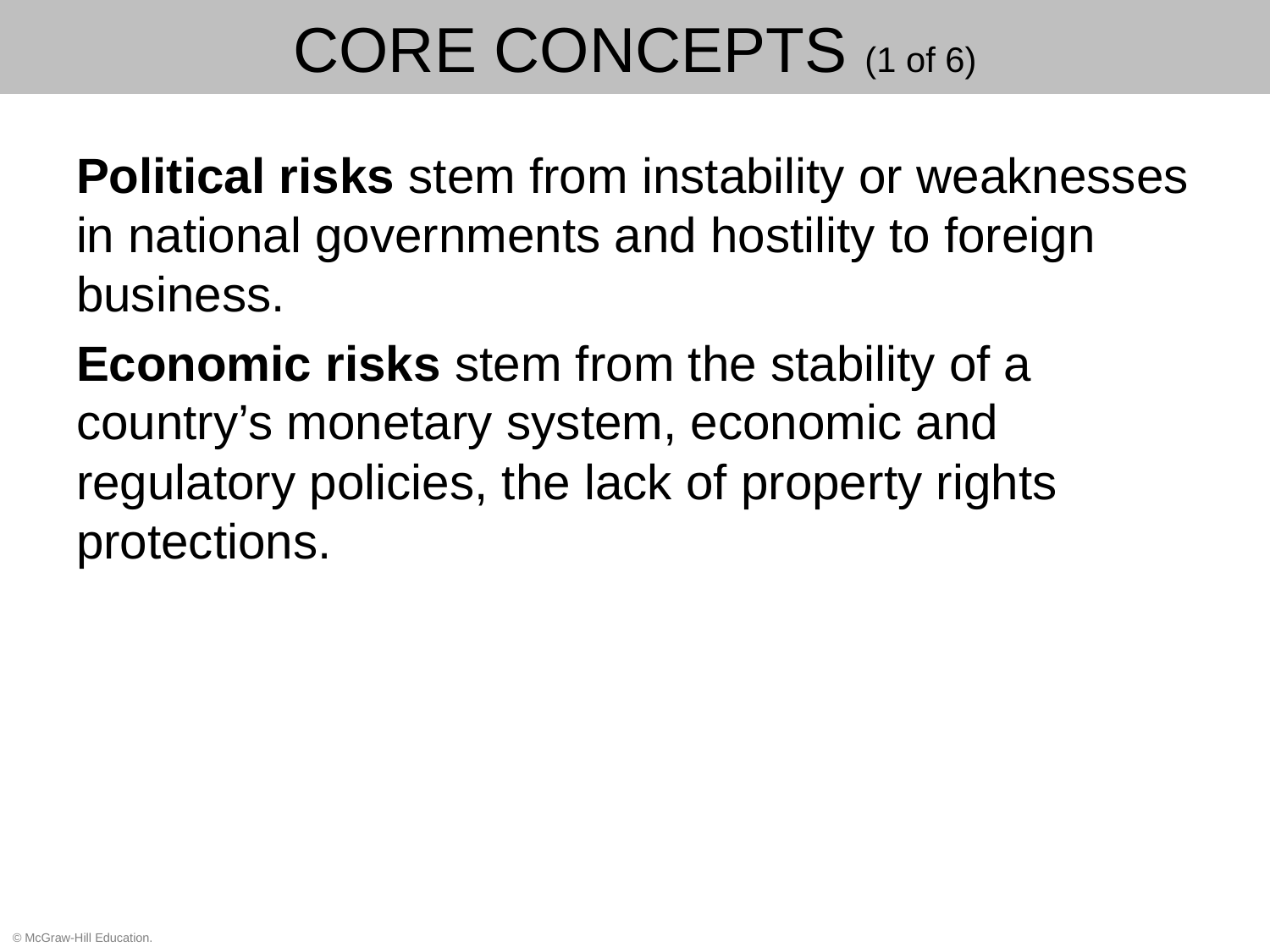

# Core Concepts (1 of 6)
Political risks stem from instability or weaknesses in national governments and hostility to foreign business.
Economic risks stem from the stability of a country’s monetary system, economic and regulatory policies, the lack of property rights protections.